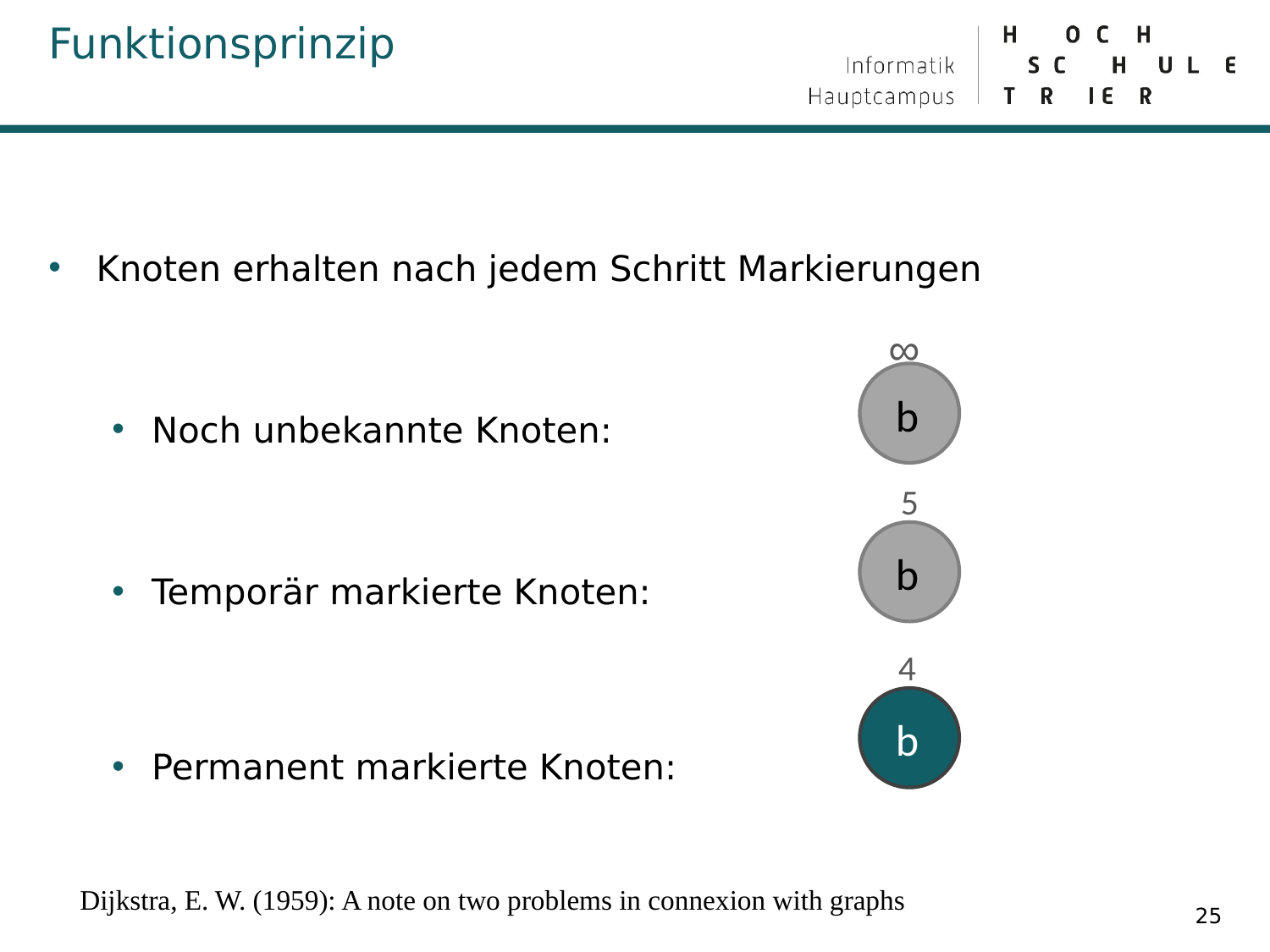

Funktionsprinzip
# Knoten erhalten nach jedem Schritt Markierungen

Noch unbekannte Knoten:

Temporär markierte Knoten:

Permanent markierte Knoten:
∞

b
5

b
4

b
Dijkstra, E. W. (1959): A note on two problems in connexion with graphs
25